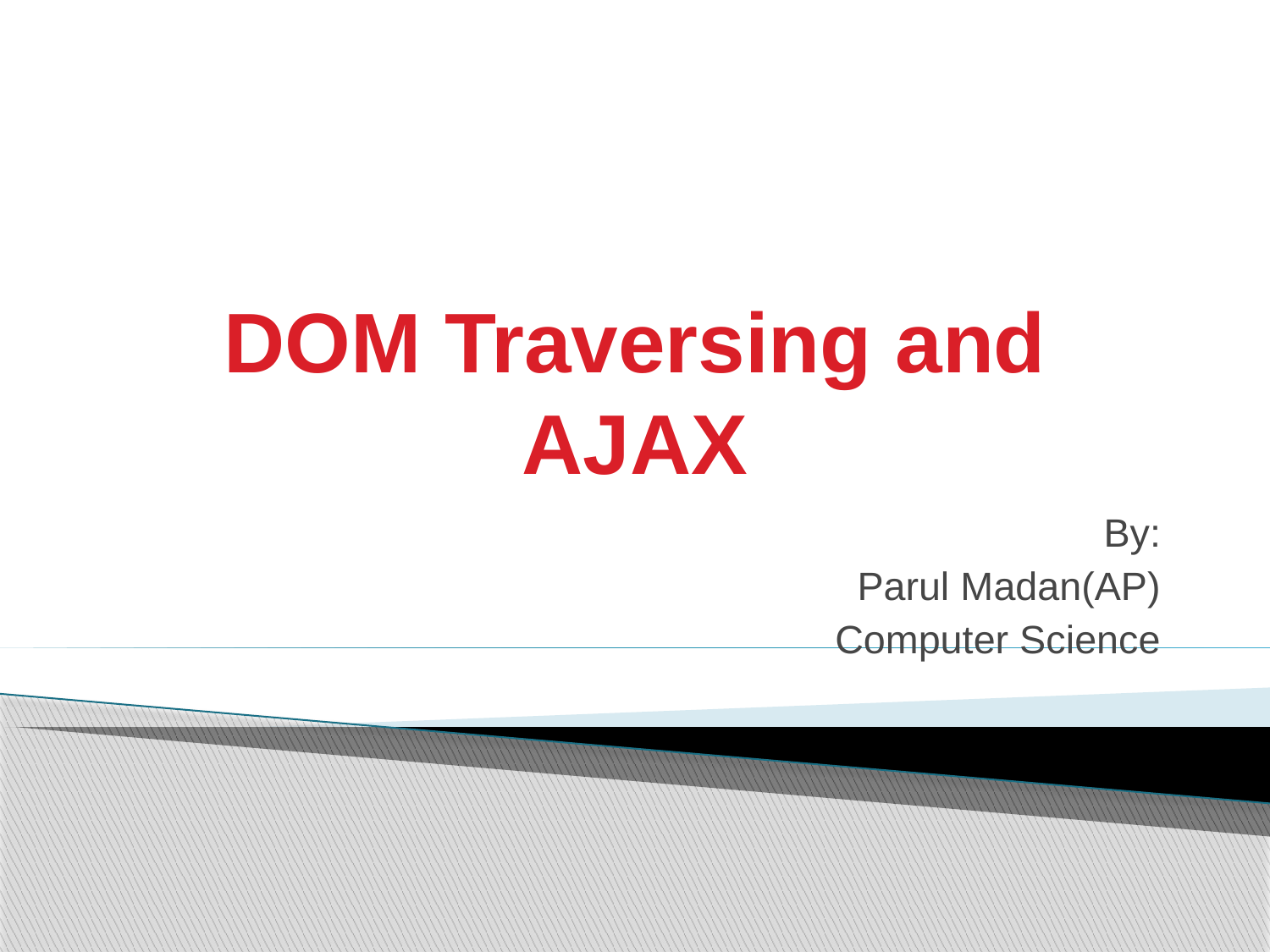

# DOM Traversing and AJAX
By:
 Parul Madan(AP)
Computer Science